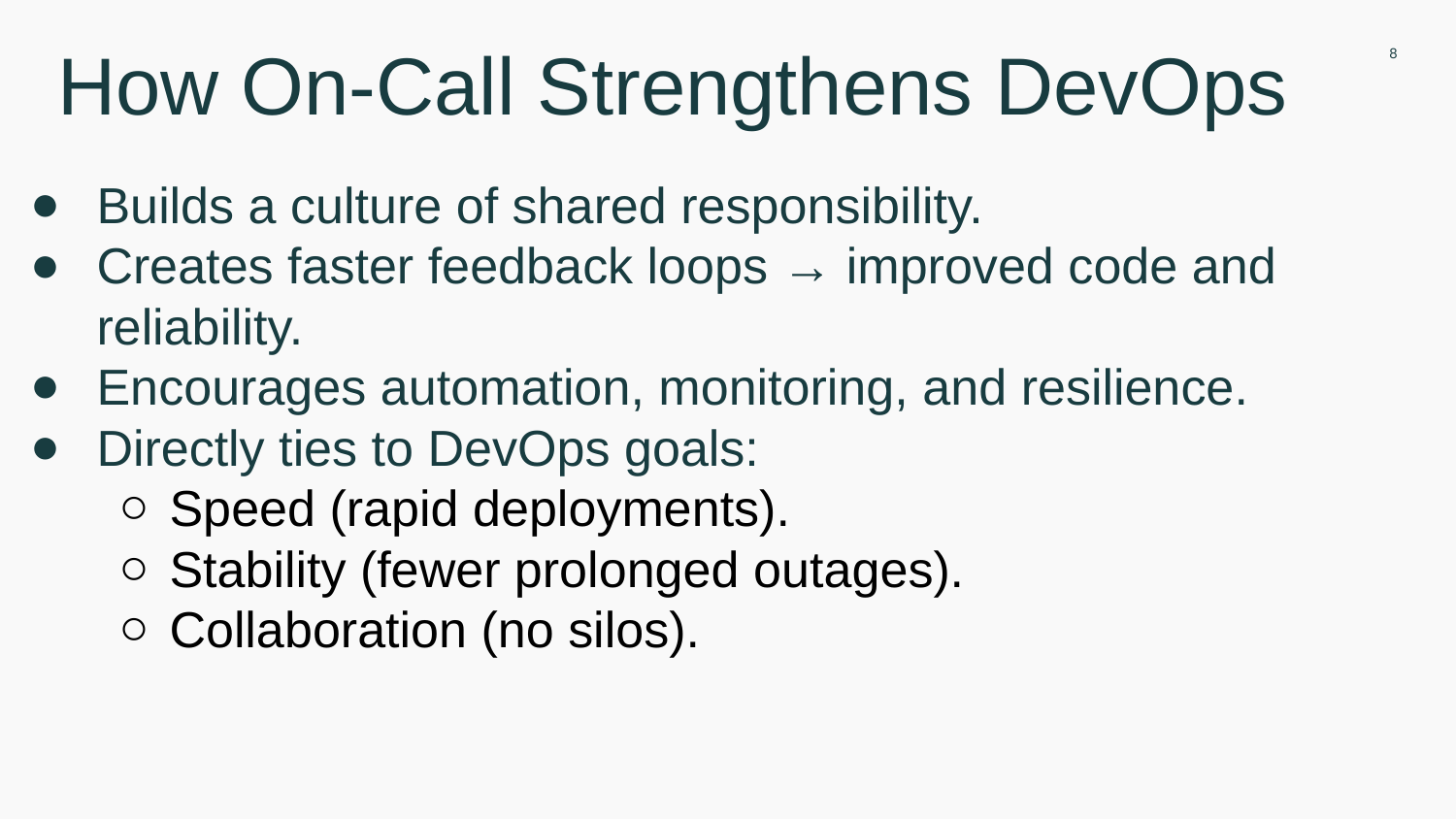

How On-Call Strengthens DevOps
8
# Builds a culture of shared responsibility.
Creates faster feedback loops → improved code and reliability.
Encourages automation, monitoring, and resilience.
Directly ties to DevOps goals:
Speed (rapid deployments).
Stability (fewer prolonged outages).
Collaboration (no silos).